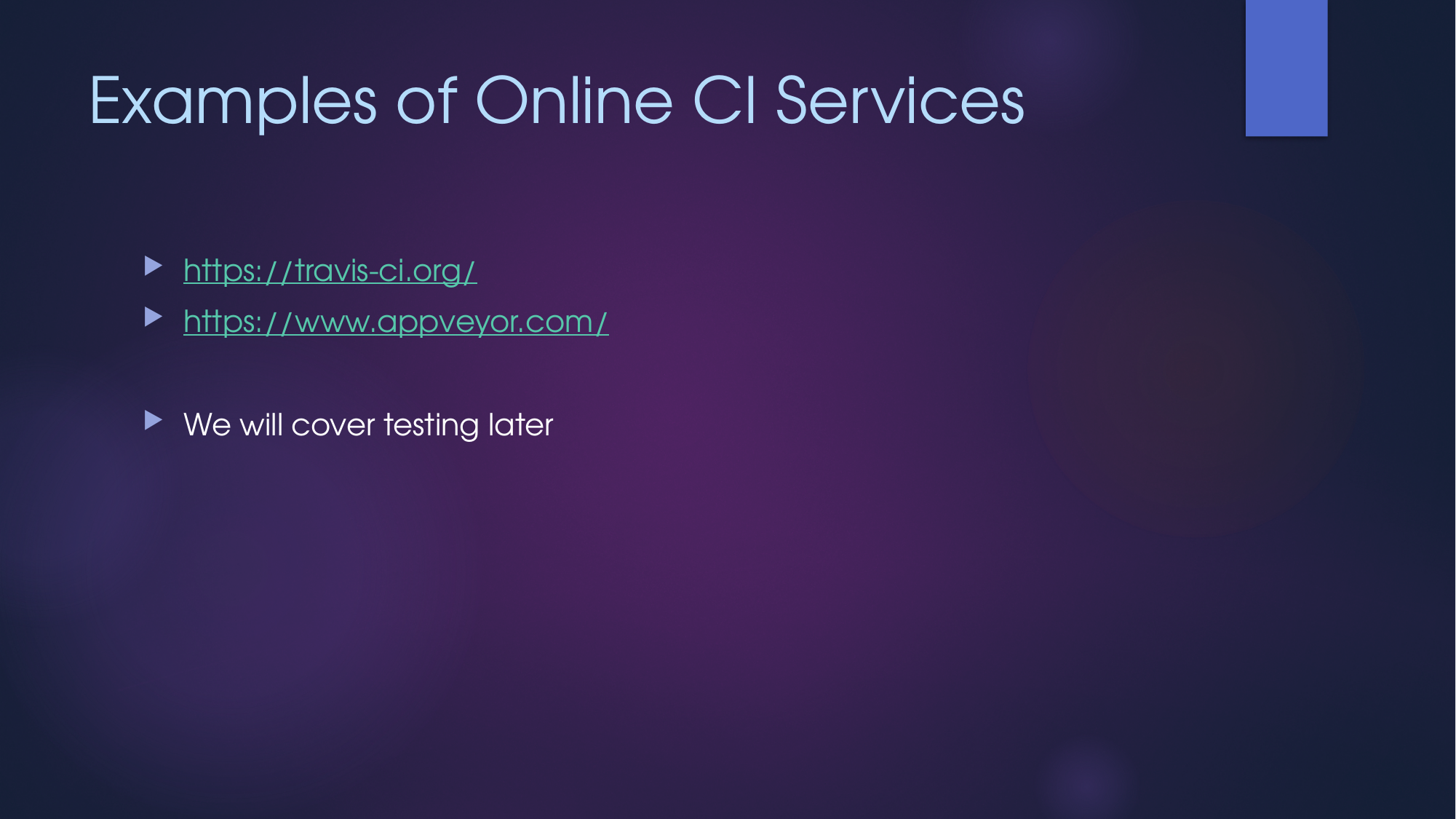

# Examples of Online CI Services
https://travis-ci.org/
https://www.appveyor.com/

We will cover testing later